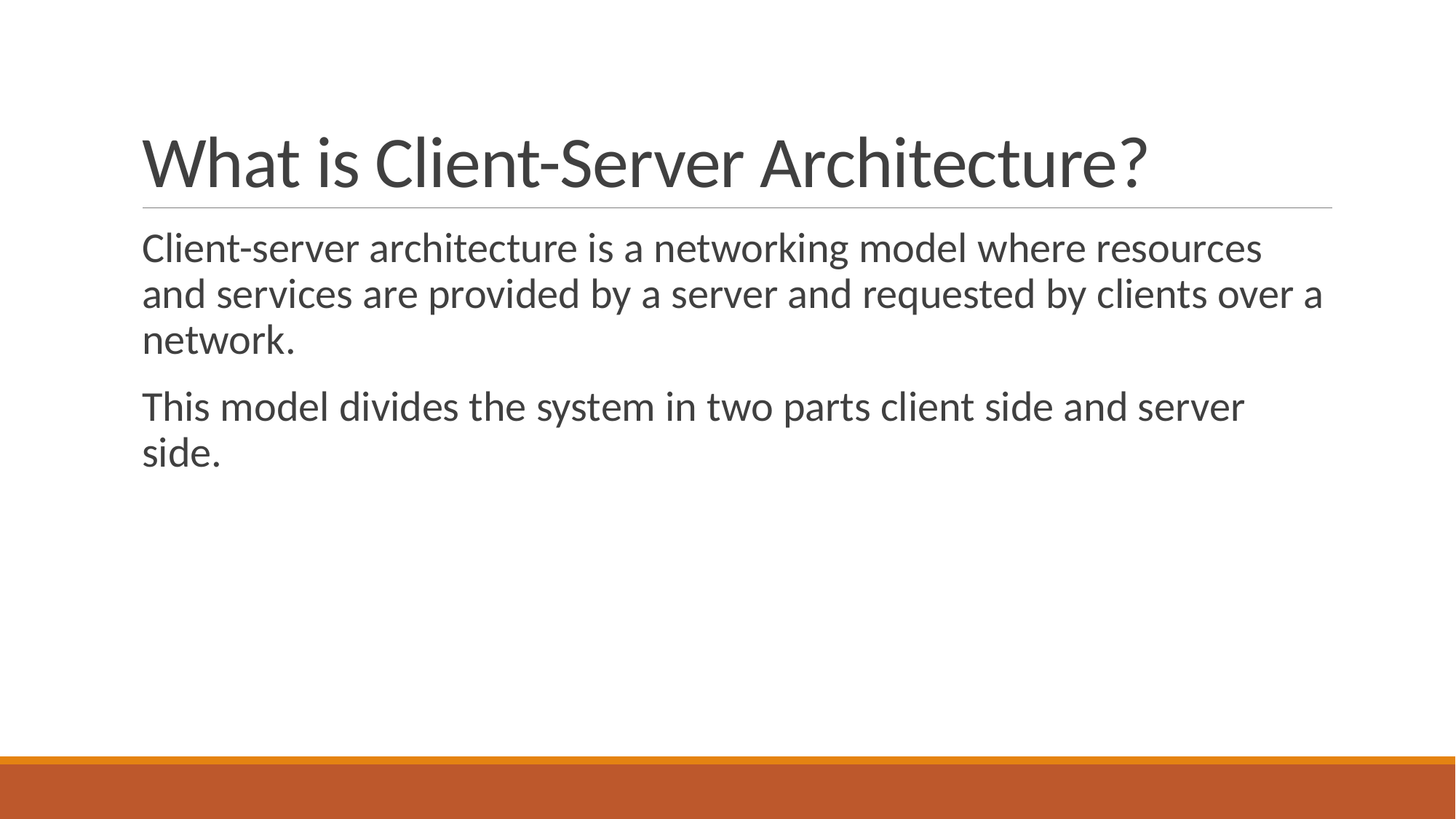

# What is Client-Server Architecture?
Client-server architecture is a networking model where resources and services are provided by a server and requested by clients over a network.
This model divides the system in two parts client side and server side.